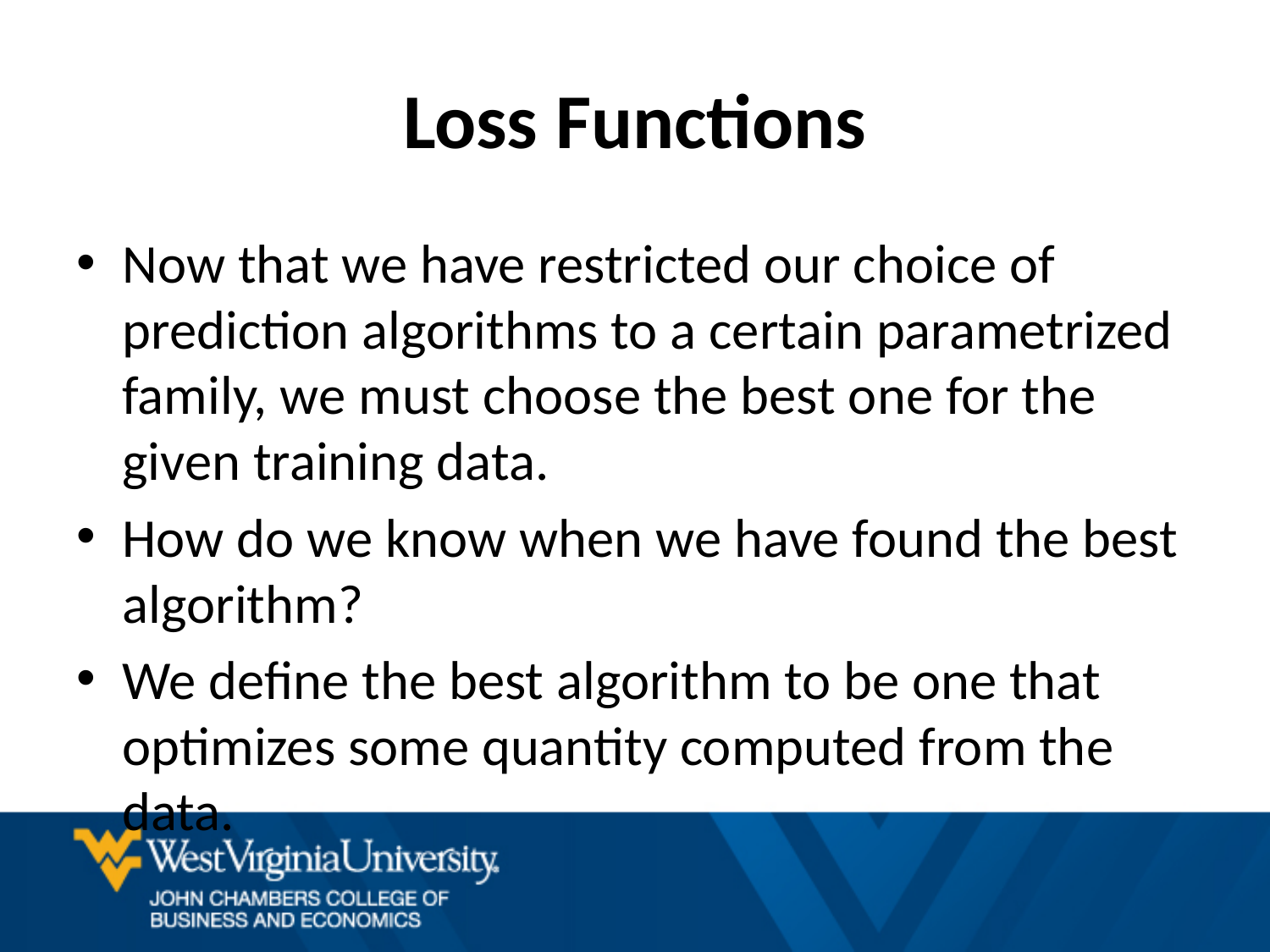

# Loss Functions
Now that we have restricted our choice of prediction algorithms to a certain parametrized family, we must choose the best one for the given training data.
How do we know when we have found the best algorithm?
We define the best algorithm to be one that optimizes some quantity computed from the data.